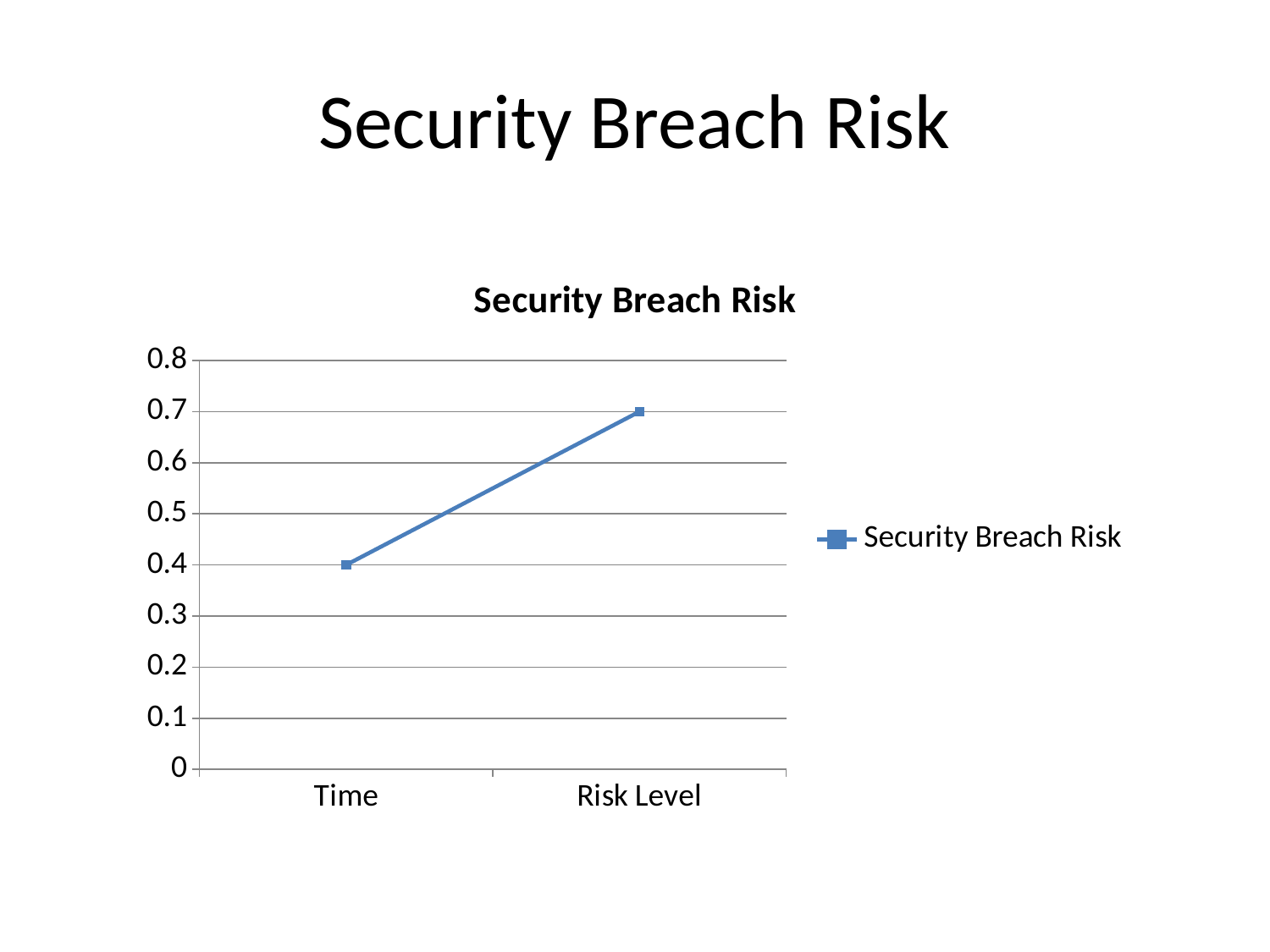

# Security Breach Risk

### Chart: Security Breach Risk

| Category | Security Breach Risk |
|---|---|
| Time | 0.4 |
| Risk Level | 0.7 |